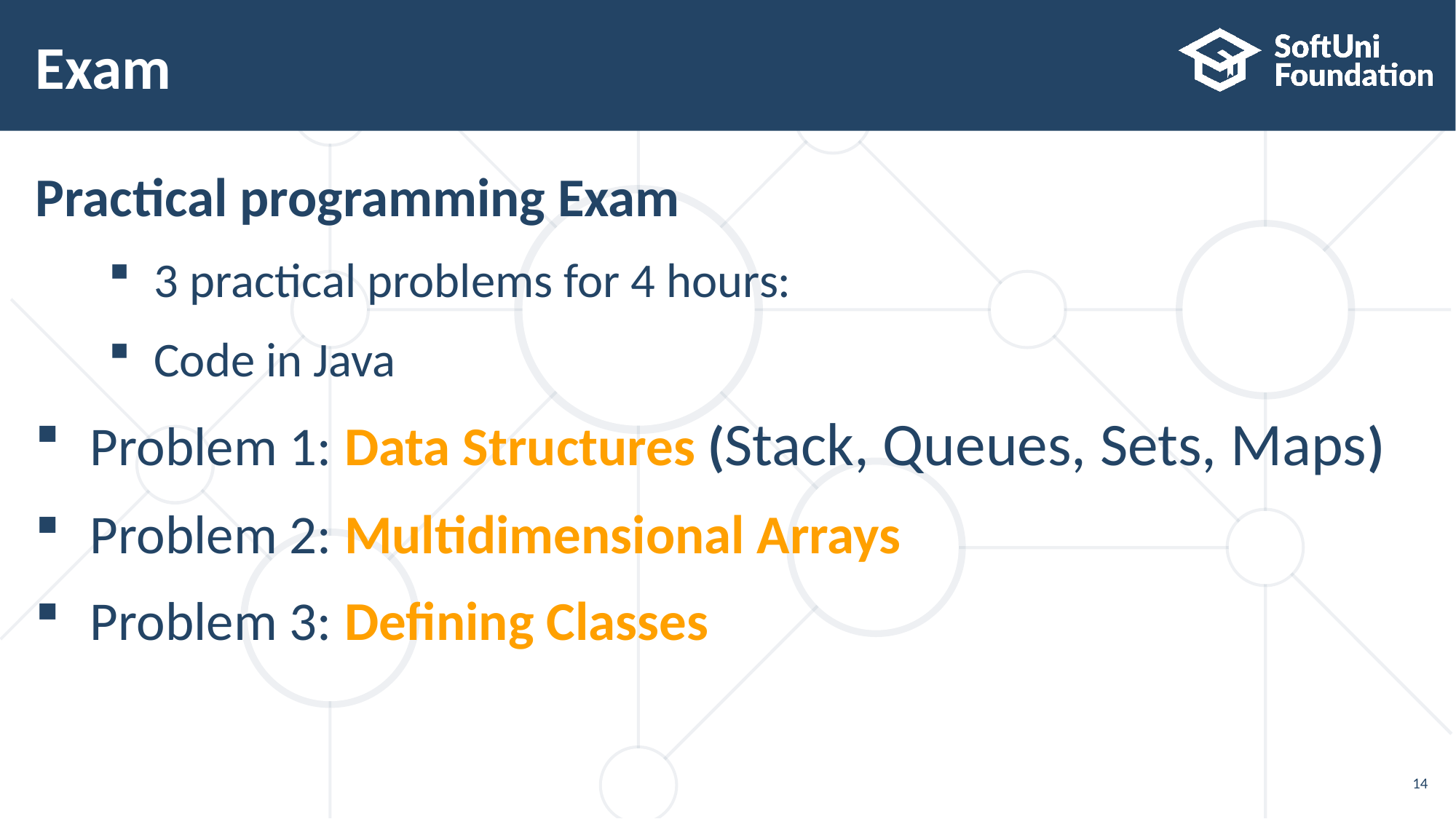

# Exam
Practical programming Exam
3 practical problems for 4 hours:
Code in Java
Problem 1: Data Structures (Stack, Queues, Sets, Maps)
Problem 2: Multidimensional Arrays
Problem 3: Defining Classes
14